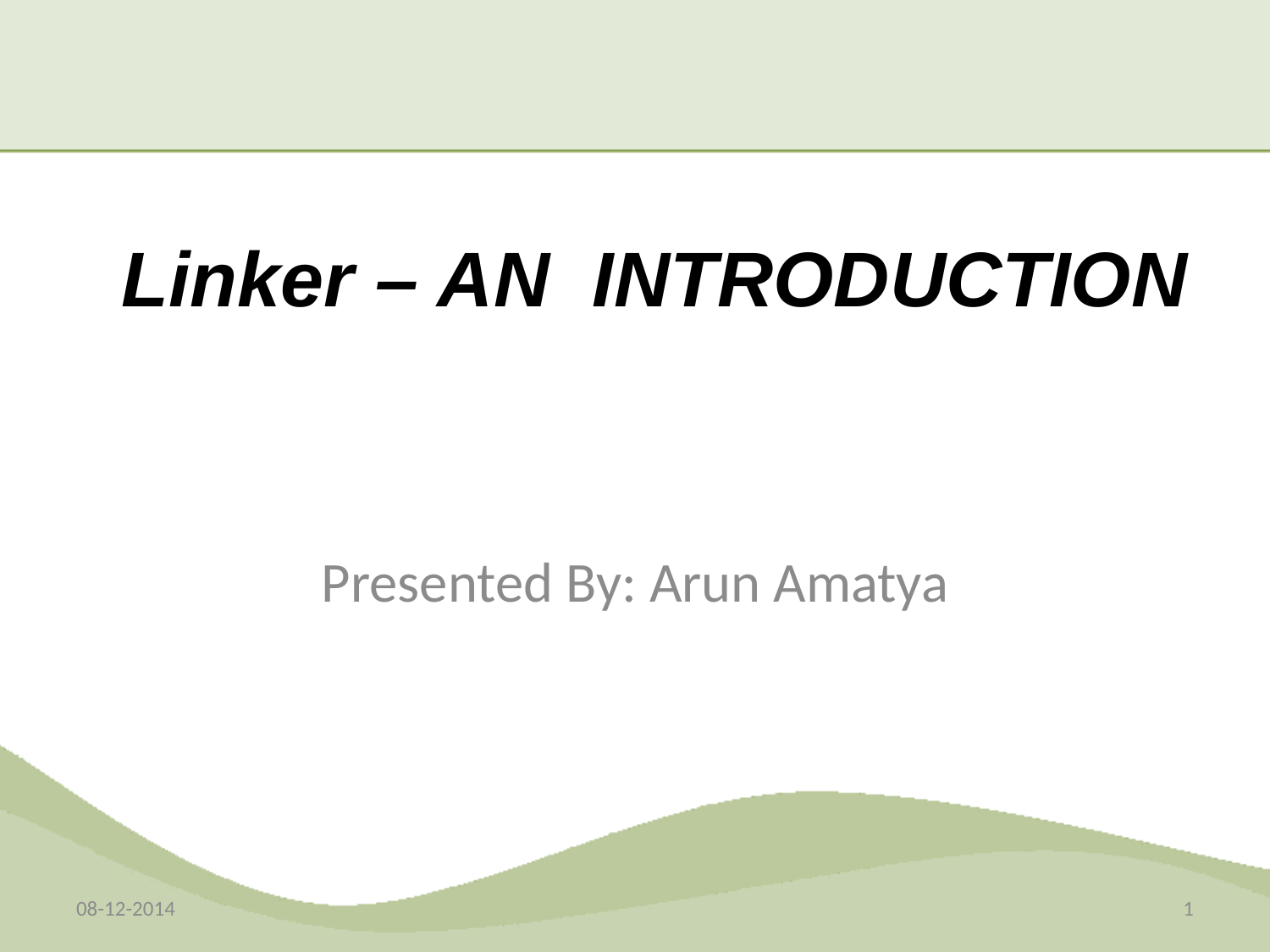

# Linker – AN  INTRODUCTION
Presented By: Arun Amatya
08-12-2014
1